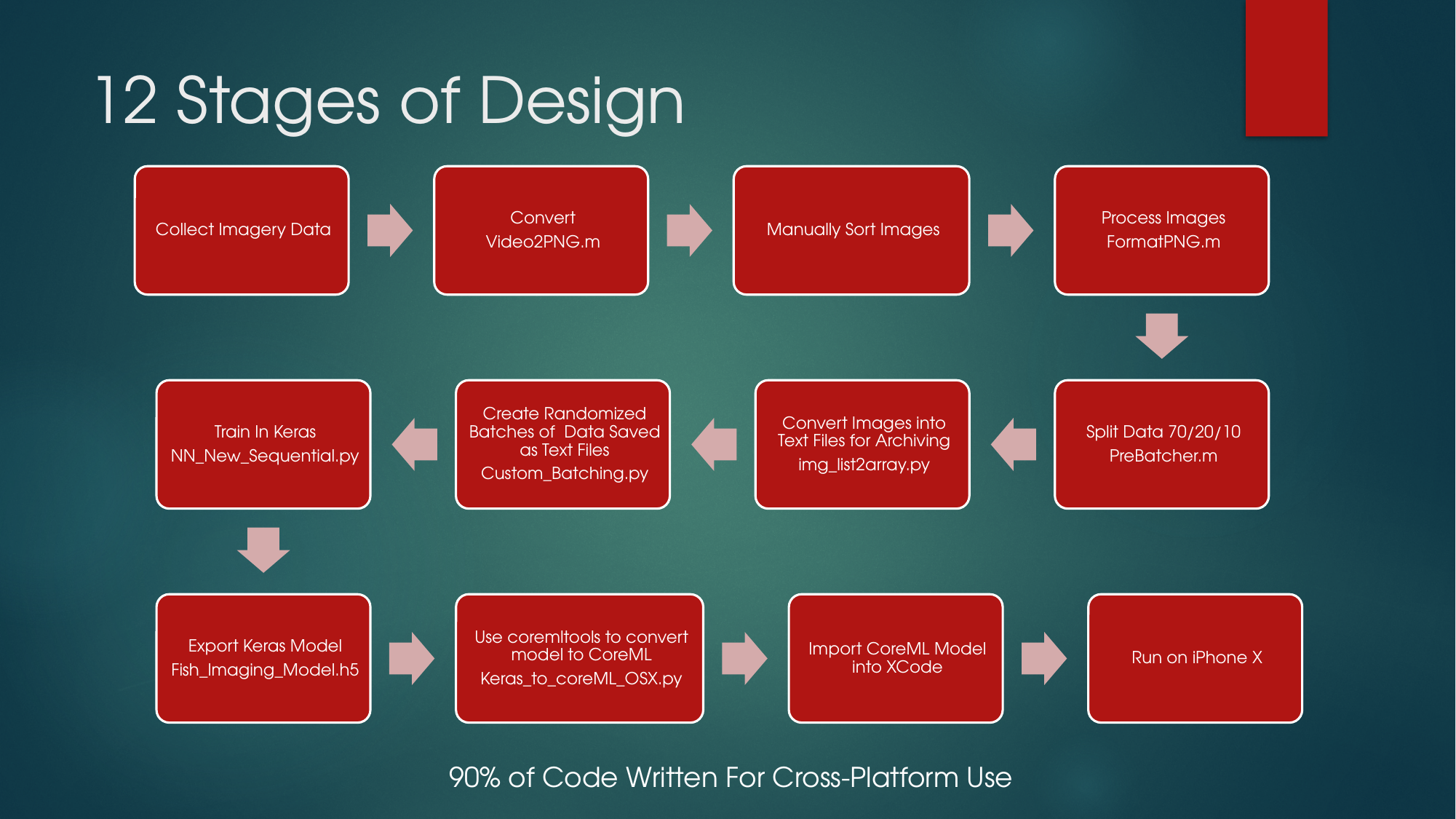

# 12 Stages of Design
Collect Imagery Data

Convert
Video2PNG.m

Manually Sort Images

Process Images
FormatPNG.m

Split Data 70/20/10
PreBatcher.m

Convert Images into Text Files for Archiving
img_list2array.py

Create Randomized Batches of  Data Saved as Text Files
Custom_Batching.py

Train In Keras
NN_New_Sequential.py

Export Keras Model
Fish_Imaging_Model.h5

Use coremltools to convert model to CoreML
Keras_to_coreML_OSX.py

Import CoreML Model into XCode

Run on iPhone X
90% of Code Written For Cross-Platform Use